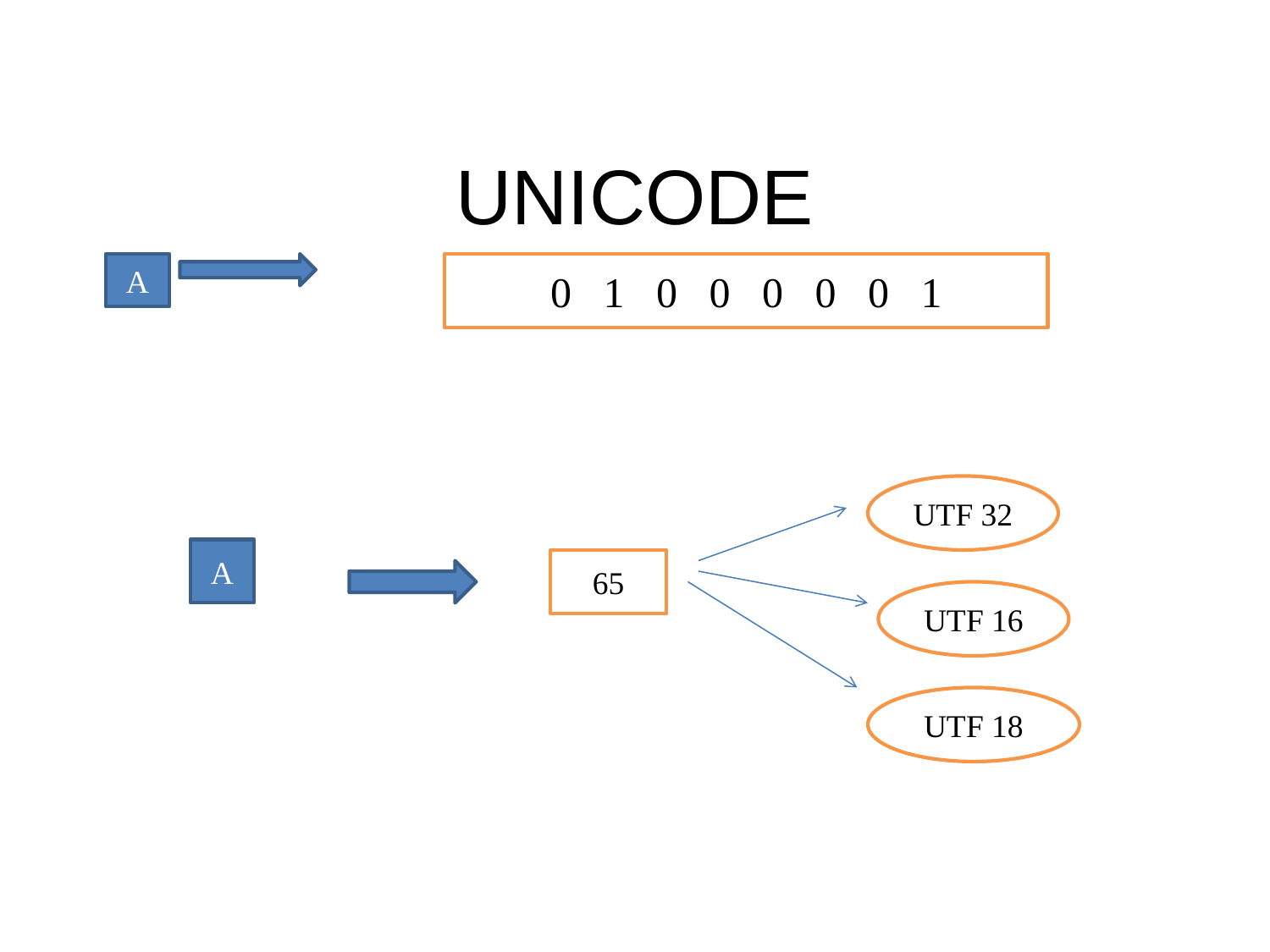

# UNICODE
A

0   1   0   0   0   0   0   1
UTF 32
A
65

UTF 16
UTF 18